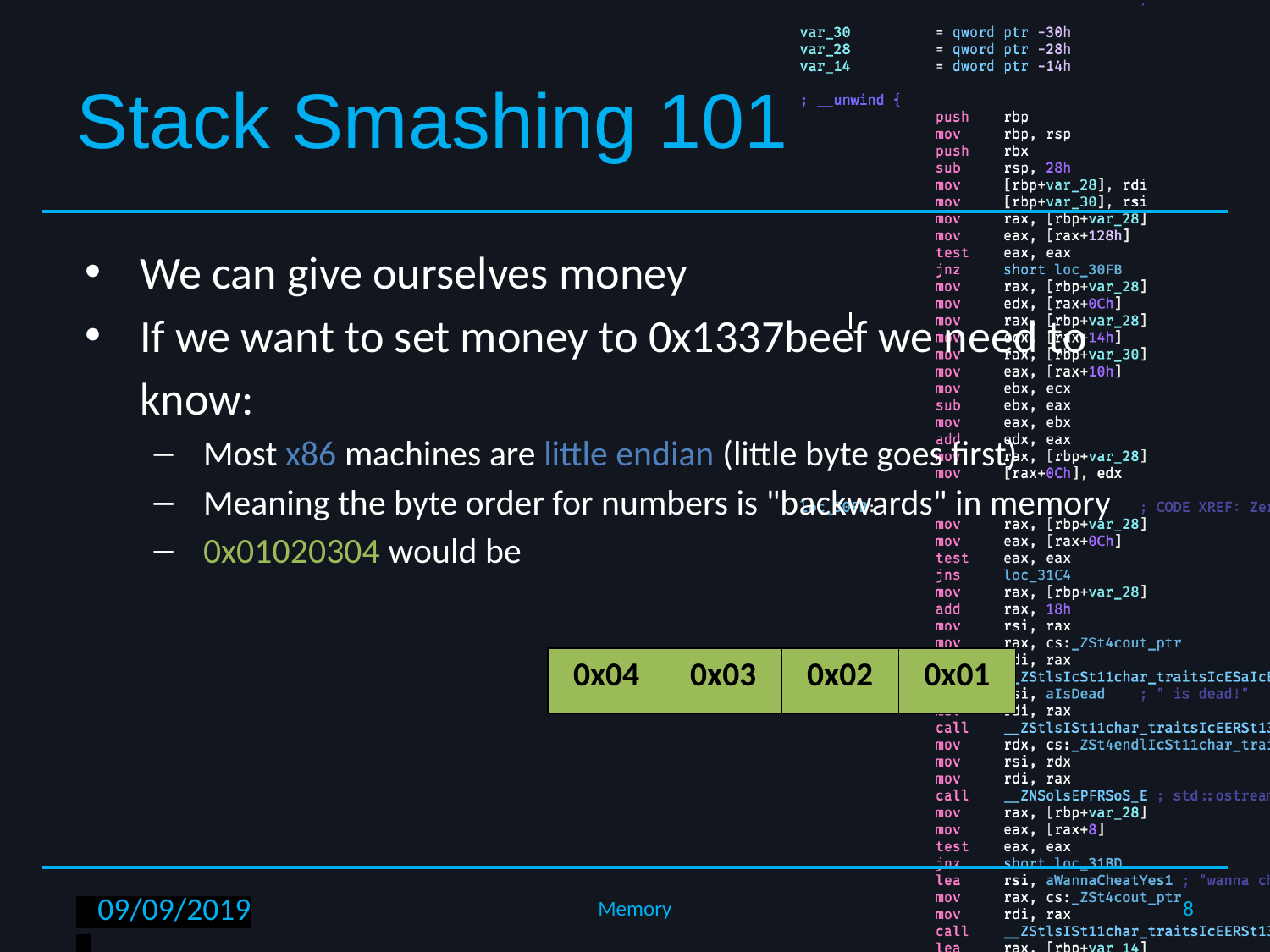

# Stack Smashing 101
We can give ourselves money
If we want to set money to 0x1337beef we need to know:
Most x86 machines are little endian (little byte goes first)
Meaning the byte order for numbers is "backwards" in memory
0x01020304 would be
| 0x04 | 0x03 | 0x02 | 0x01 |
| --- | --- | --- | --- |
8